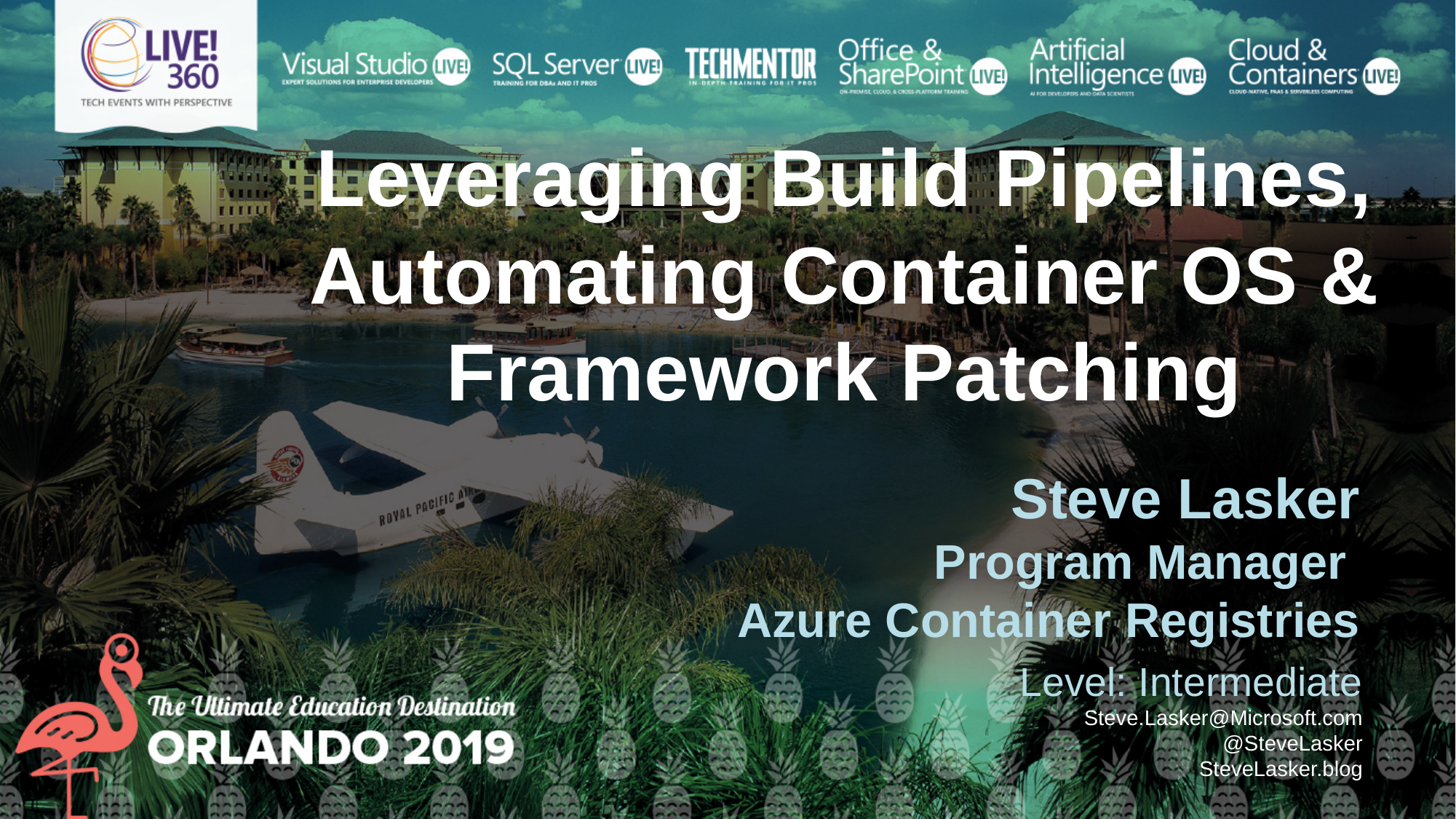

Leveraging Build Pipelines,
Automating Container OS & Framework Patching
Steve Lasker
Program Manager
Azure Container Registries

Level: Intermediate
Steve.Lasker@Microsoft.com
@SteveLasker
SteveLasker.blog